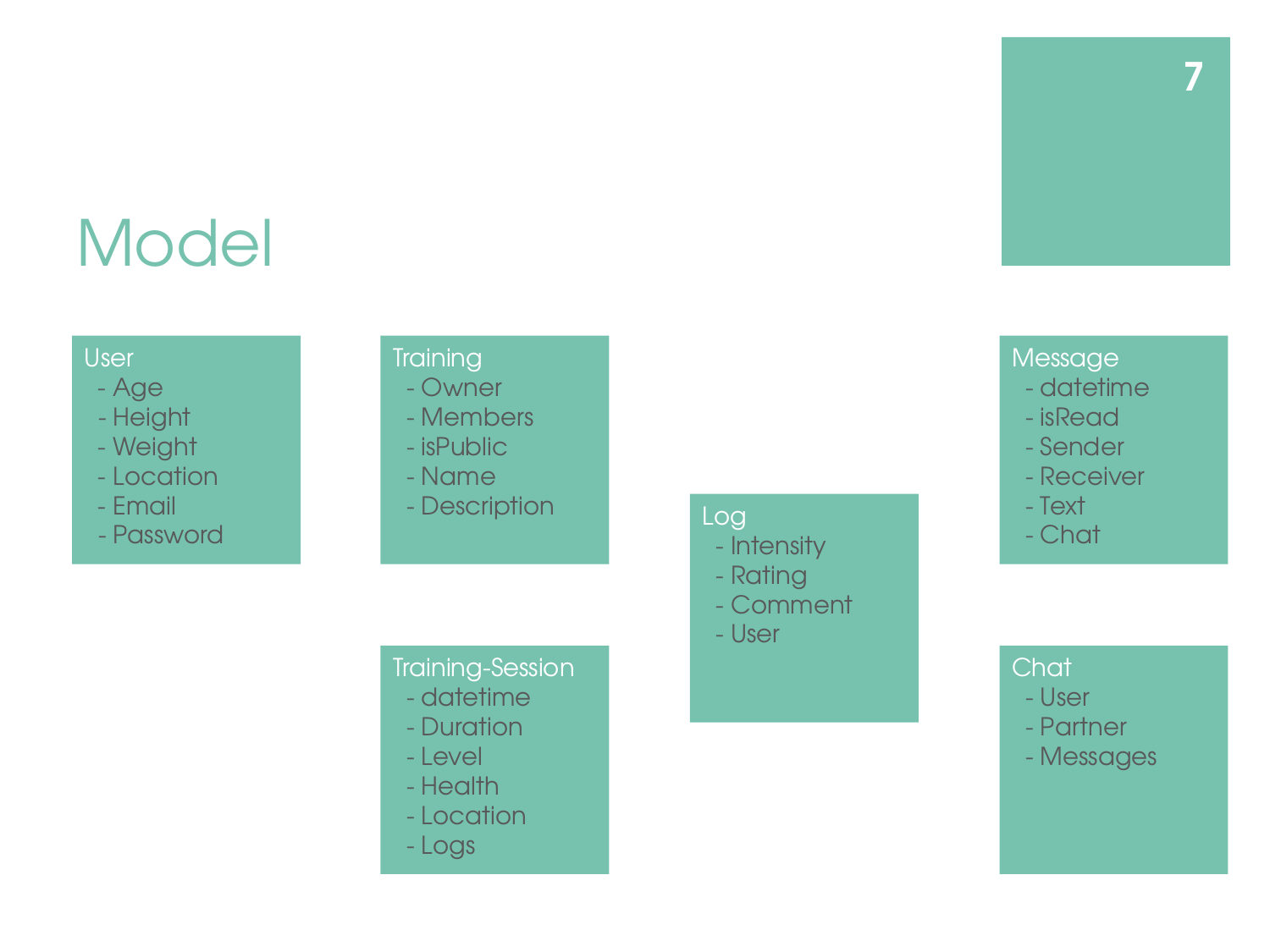

7
# Model

User
  - Age
  - Height
  - Weight
  - Location
  - Email
  - Password

Training
  - Owner
  - Members
  - isPublic
  - Name
  - Description

Message
  - datetime
  - isRead
  - Sender
  - Receiver
  - Text
  - Chat

Log
  - Intensity
  - Rating
  - Comment
  - User

Training-Session
  - datetime
  - Duration
  - Level
  - Health
  - Location
  - Logs

Chat
  - User
  - Partner
  - Messages